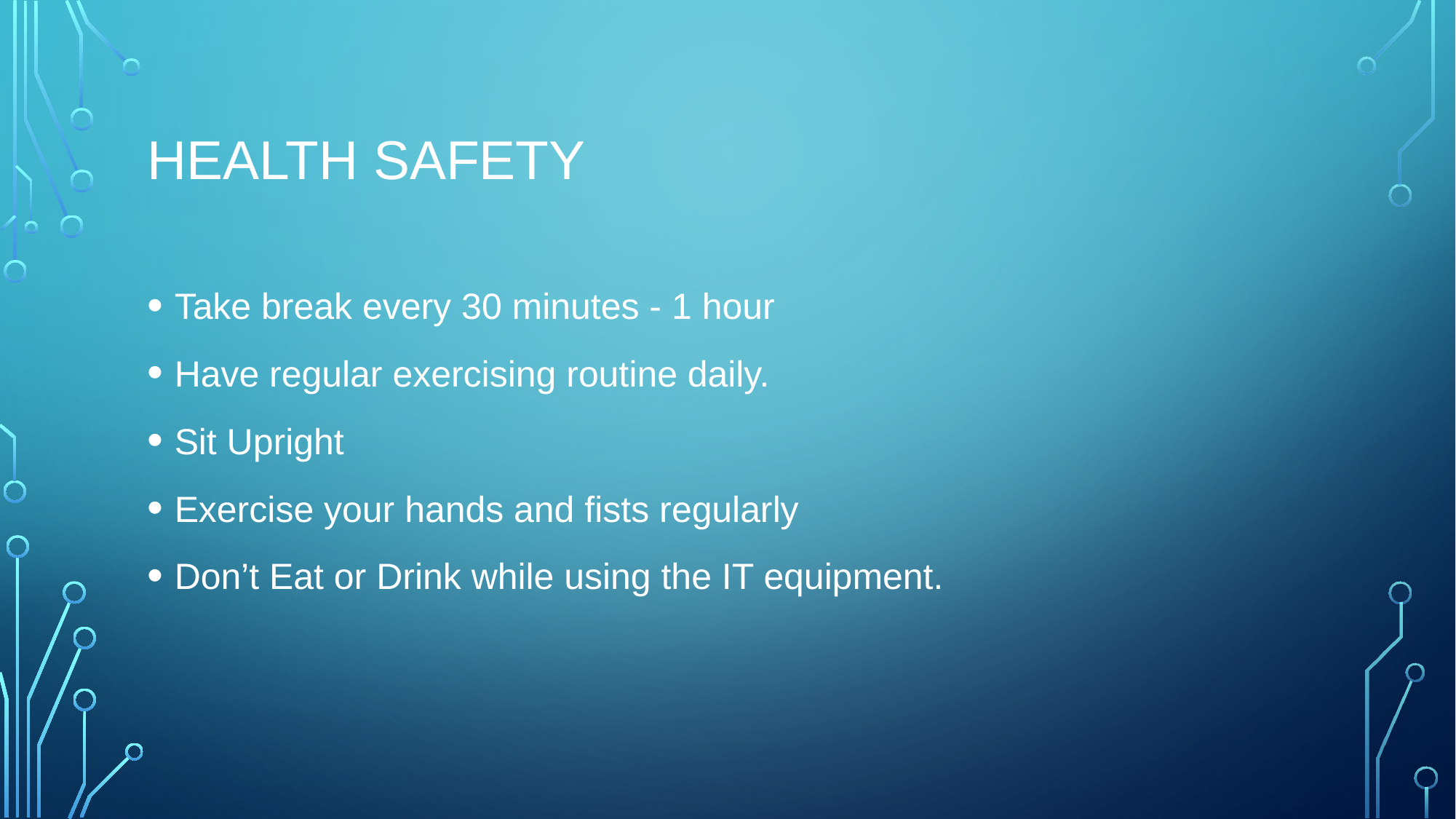

# Health safety
Take break every 30 minutes - 1 hour
Have regular exercising routine daily.
Sit Upright
Exercise your hands and fists regularly
Don’t Eat or Drink while using the IT equipment.